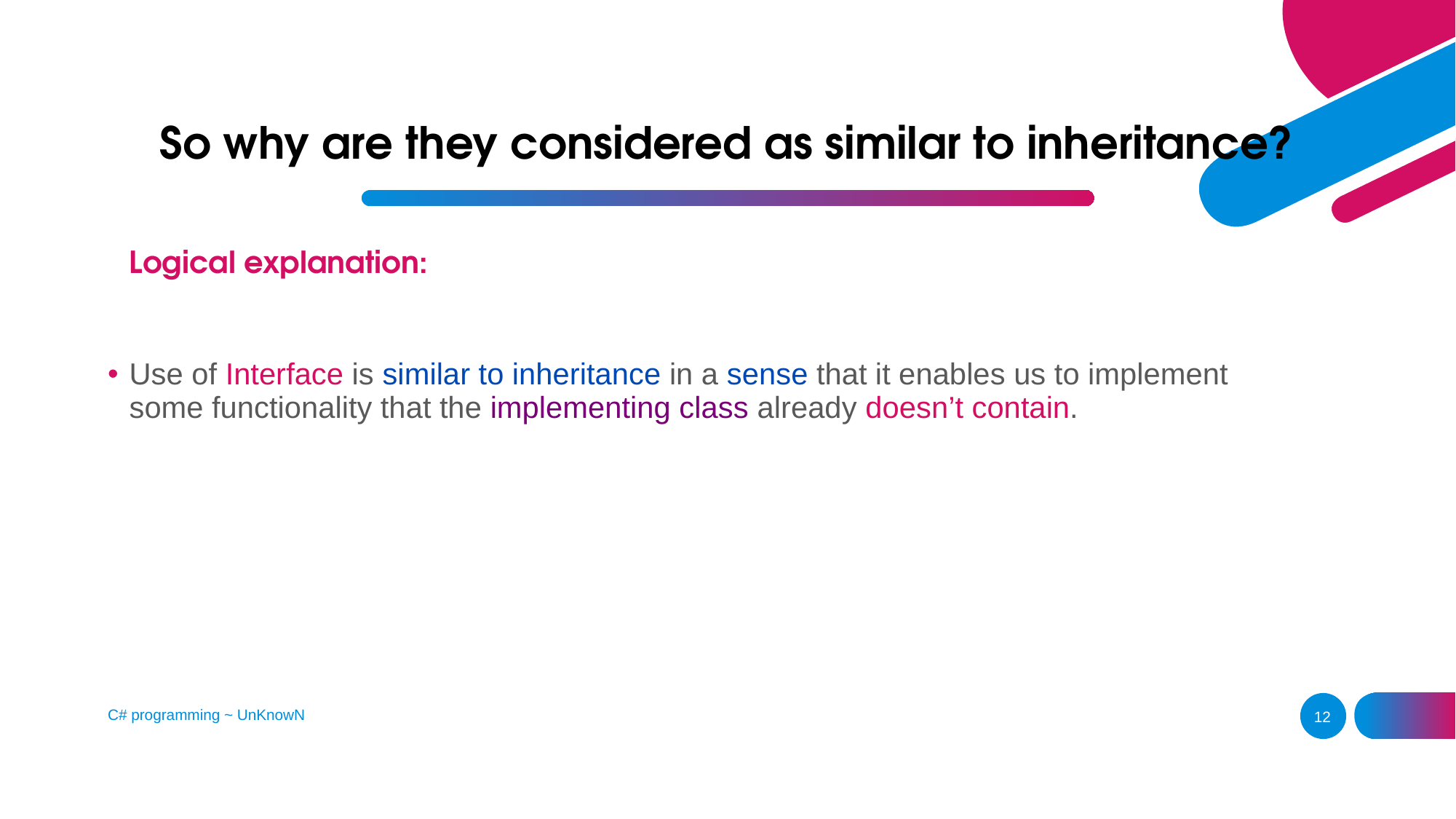

# So why are they considered as similar to inheritance?
Logical explanation:
Use of Interface is similar to inheritance in a sense that it enables us to implement some functionality that the implementing class already doesn’t contain.
C# programming ~ UnKnowN
12